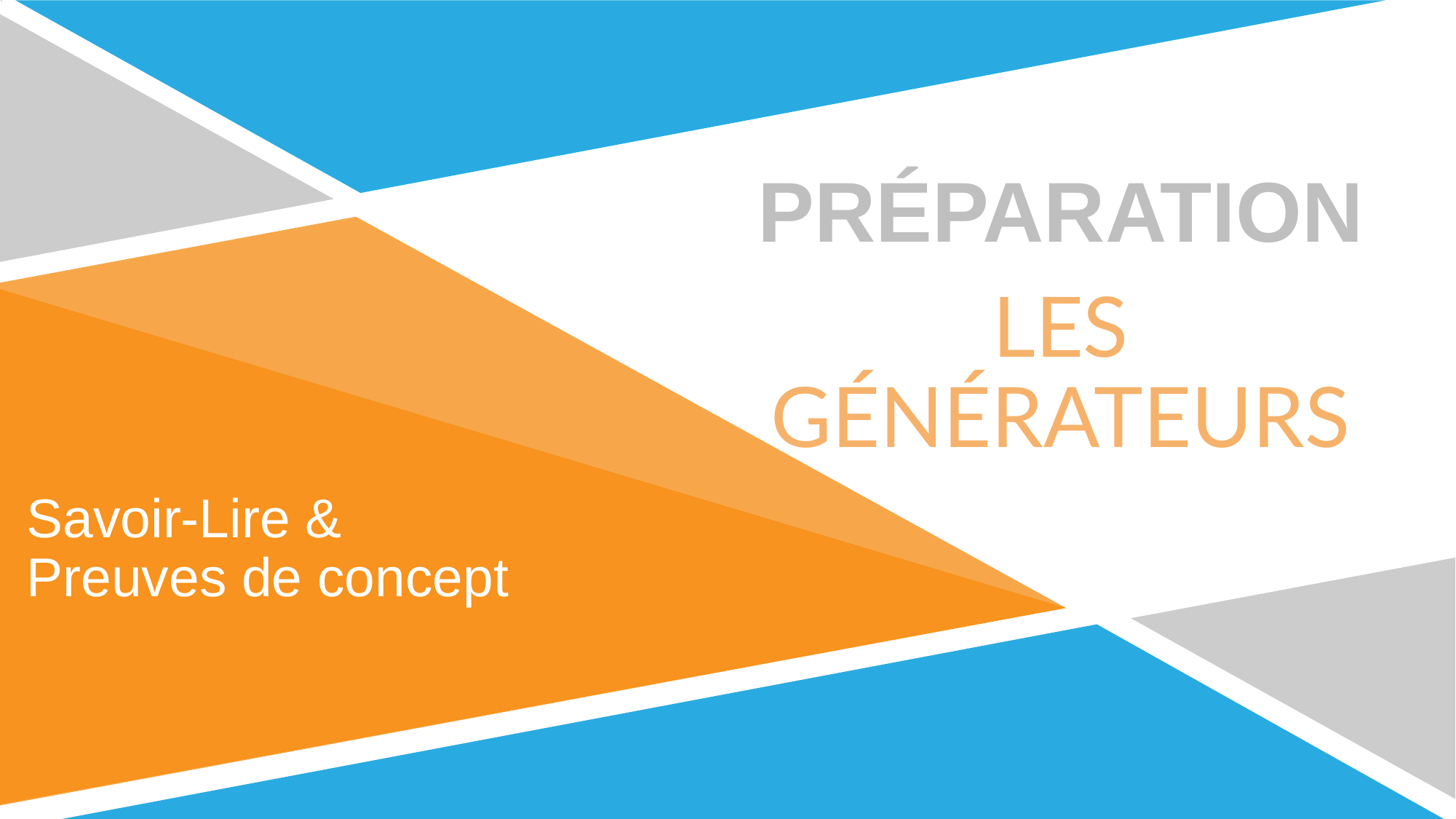

# PRÉPARATION

LES
GÉNÉRATEURS
Savoir-Lire &
Preuves de concept